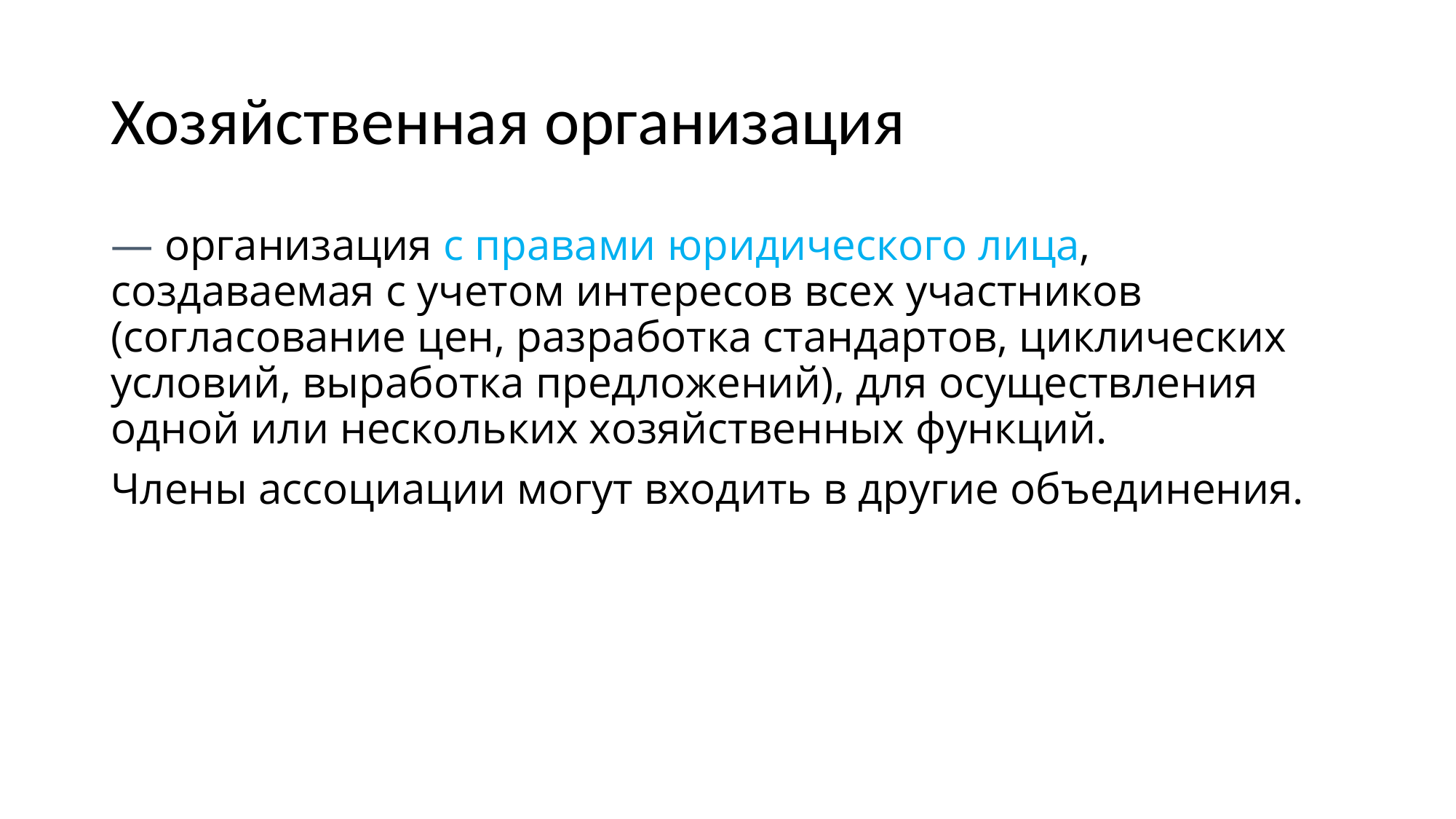

# Хозяйственная организация
— организация с правами юридического лица, создаваемая с учетом интересов всех участников (согласование цен, разработка стандартов, циклических условий, выработка предложений), для осуществления одной или нескольких хозяйственных функций.
Члены ассоциации могут входить в другие объединения.